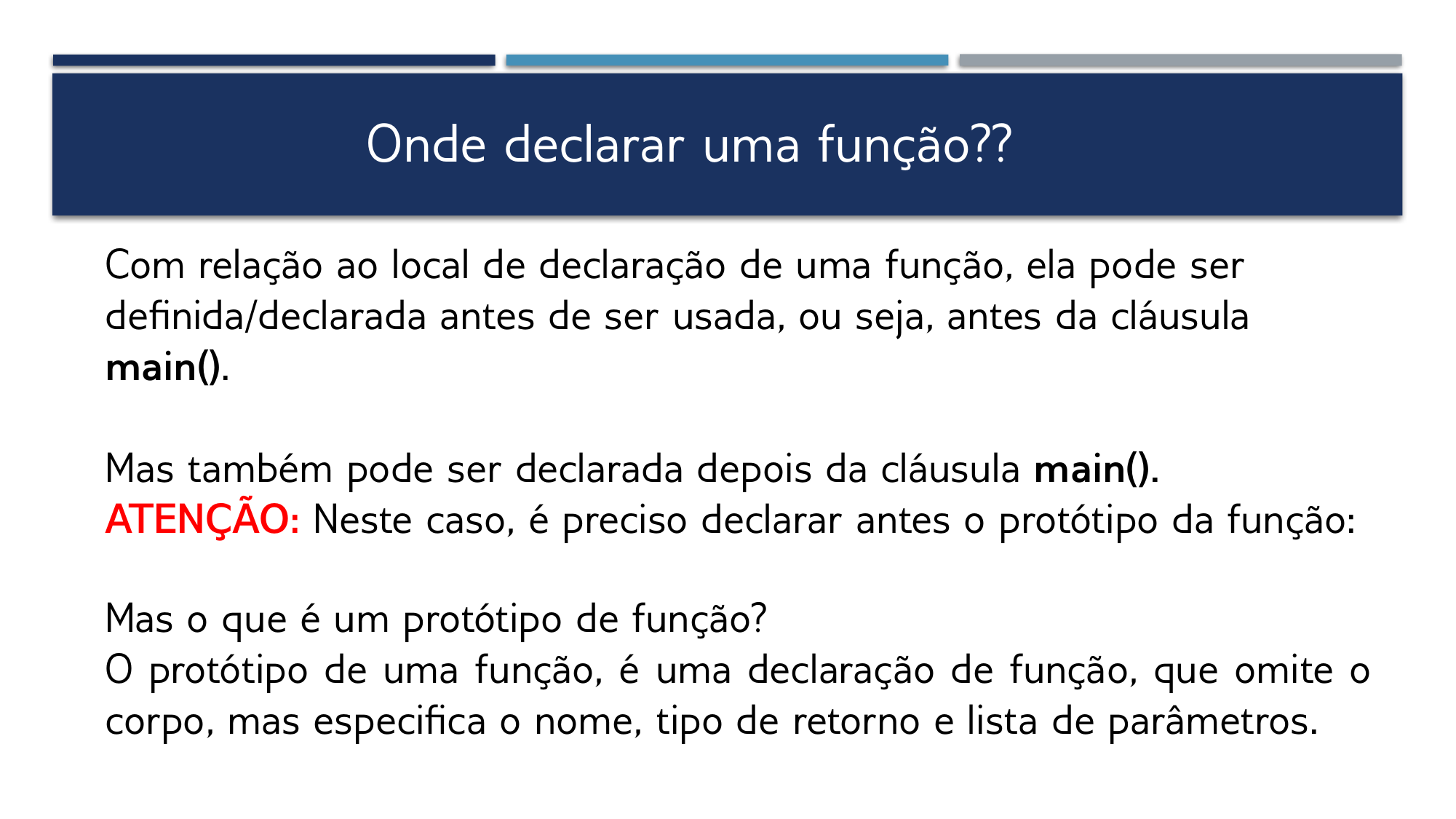

Onde declarar uma função??

Com relação ao local de declaração de uma função, ela pode ser definida/declarada antes de ser usada, ou seja, antes da cláusula main().

Mas também pode ser declarada depois da cláusula main().
ATENÇÃO: Neste caso, é preciso declarar antes o protótipo da função:
Mas o que é um protótipo de função?
O protótipo de uma função, é uma declaração de função, que omite o corpo, mas especifica o nome, tipo de retorno e lista de parâmetros.